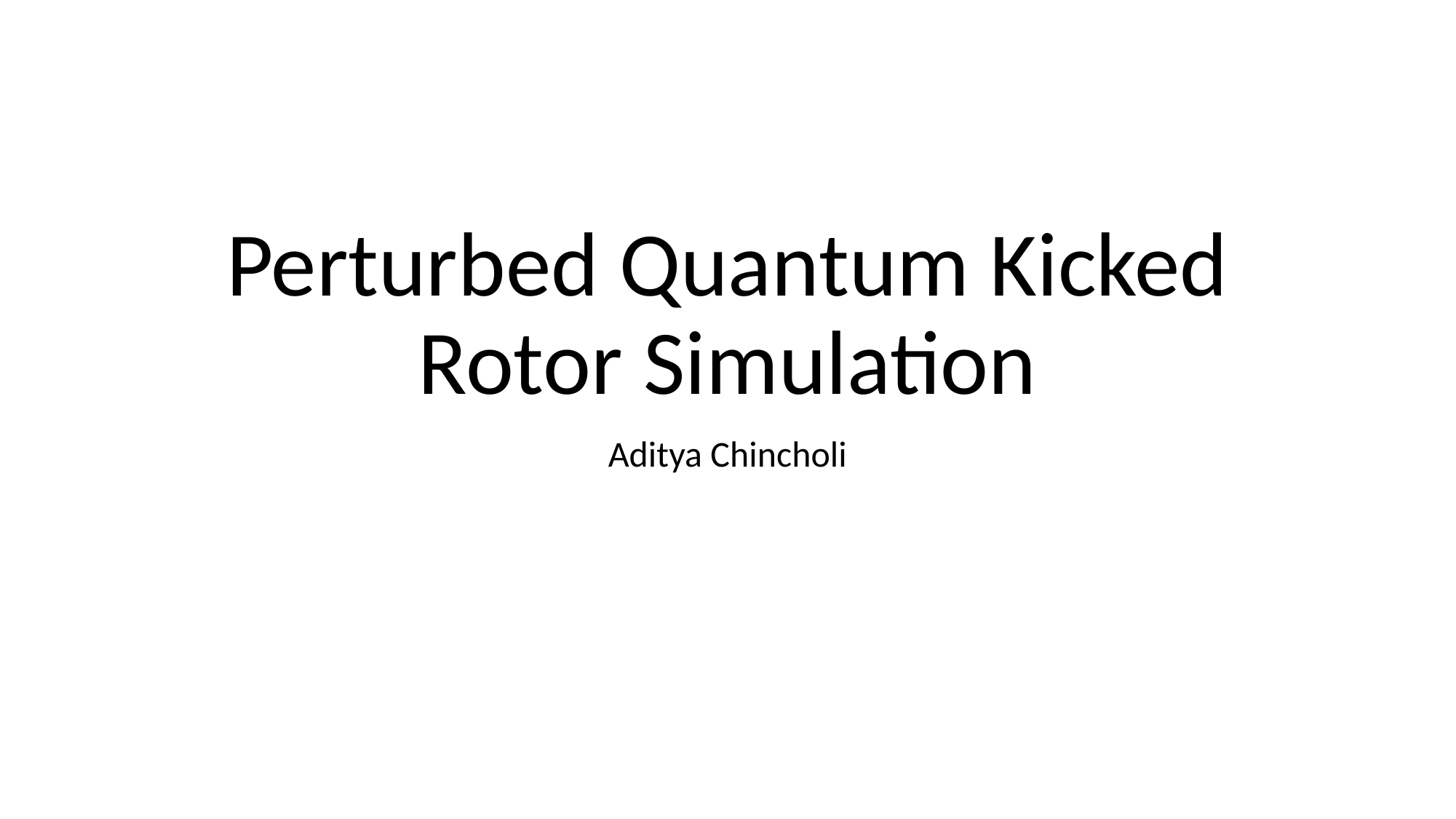

# Perturbed Quantum Kicked Rotor Simulation
Aditya Chincholi